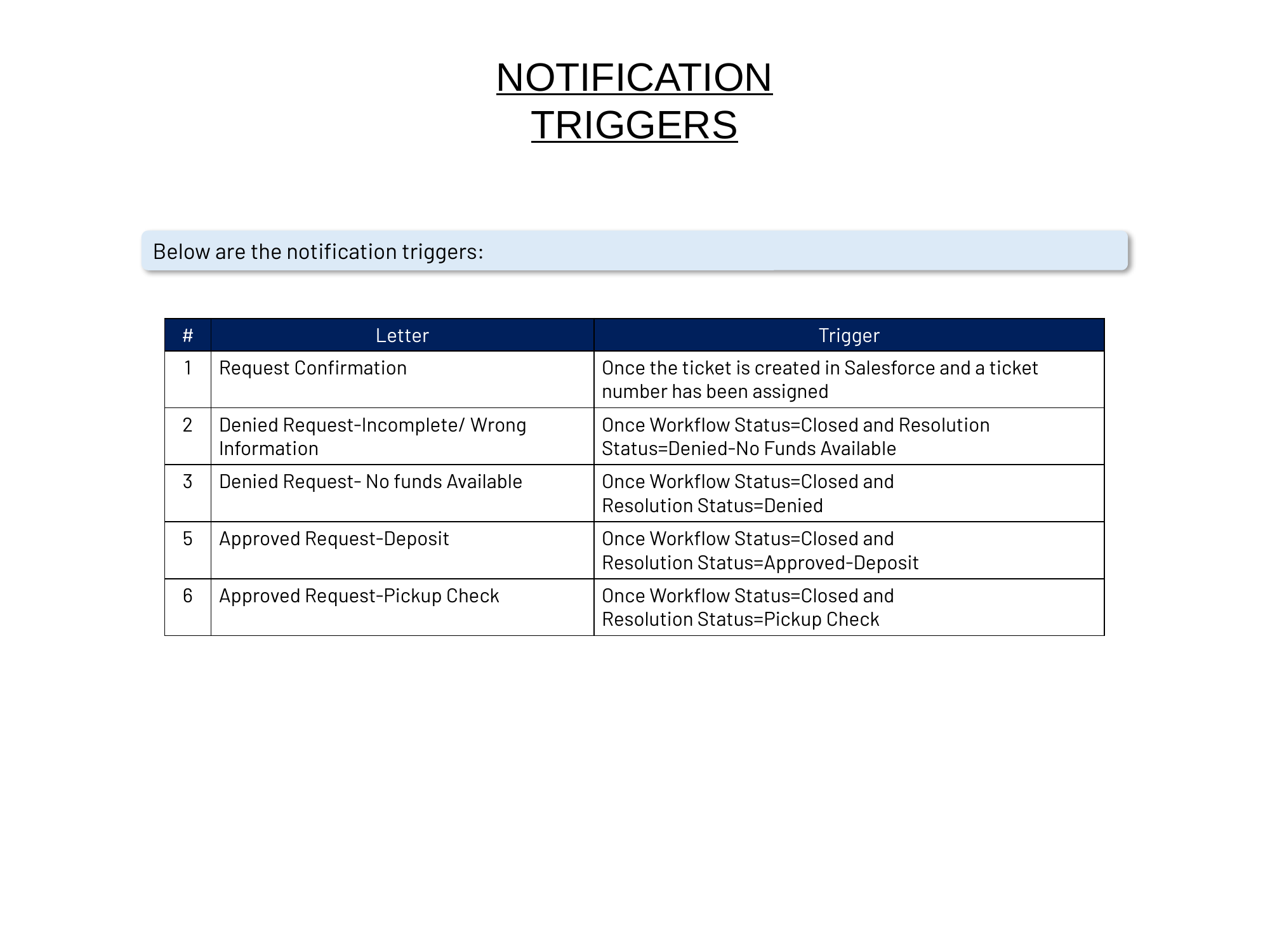

NOTIFICATION TRIGGERS
Below are the notification triggers:
| # | Letter | Trigger |
| --- | --- | --- |
| 1 | Request Confirmation | Once the ticket is created in Salesforce and a ticket number has been assigned |
| 2 | Denied Request-Incomplete/ Wrong Information | Once Workflow Status=Closed and Resolution Status=Denied-No Funds Available |
| 3 | Denied Request- No funds Available | Once Workflow Status=Closed and Resolution Status=Denied |
| 5 | Approved Request-Deposit | Once Workflow Status=Closed and Resolution Status=Approved-Deposit |
| 6 | Approved Request-Pickup Check | Once Workflow Status=Closed and Resolution Status=Pickup Check |